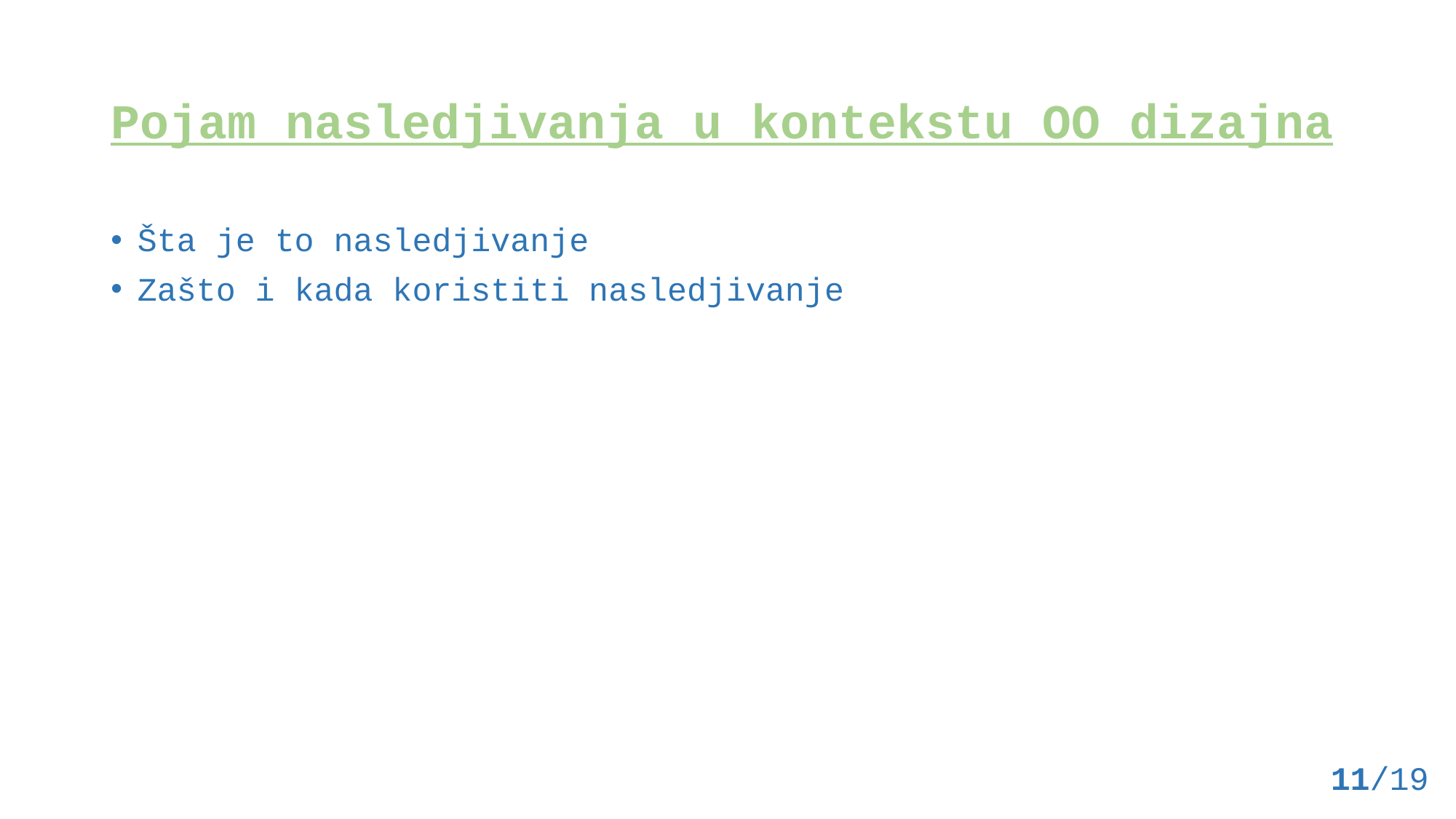

# Pojam nasledjivanja u kontekstu OO dizajna
Šta je to nasledjivanje
Zašto i kada koristiti nasledjivanje

11/19